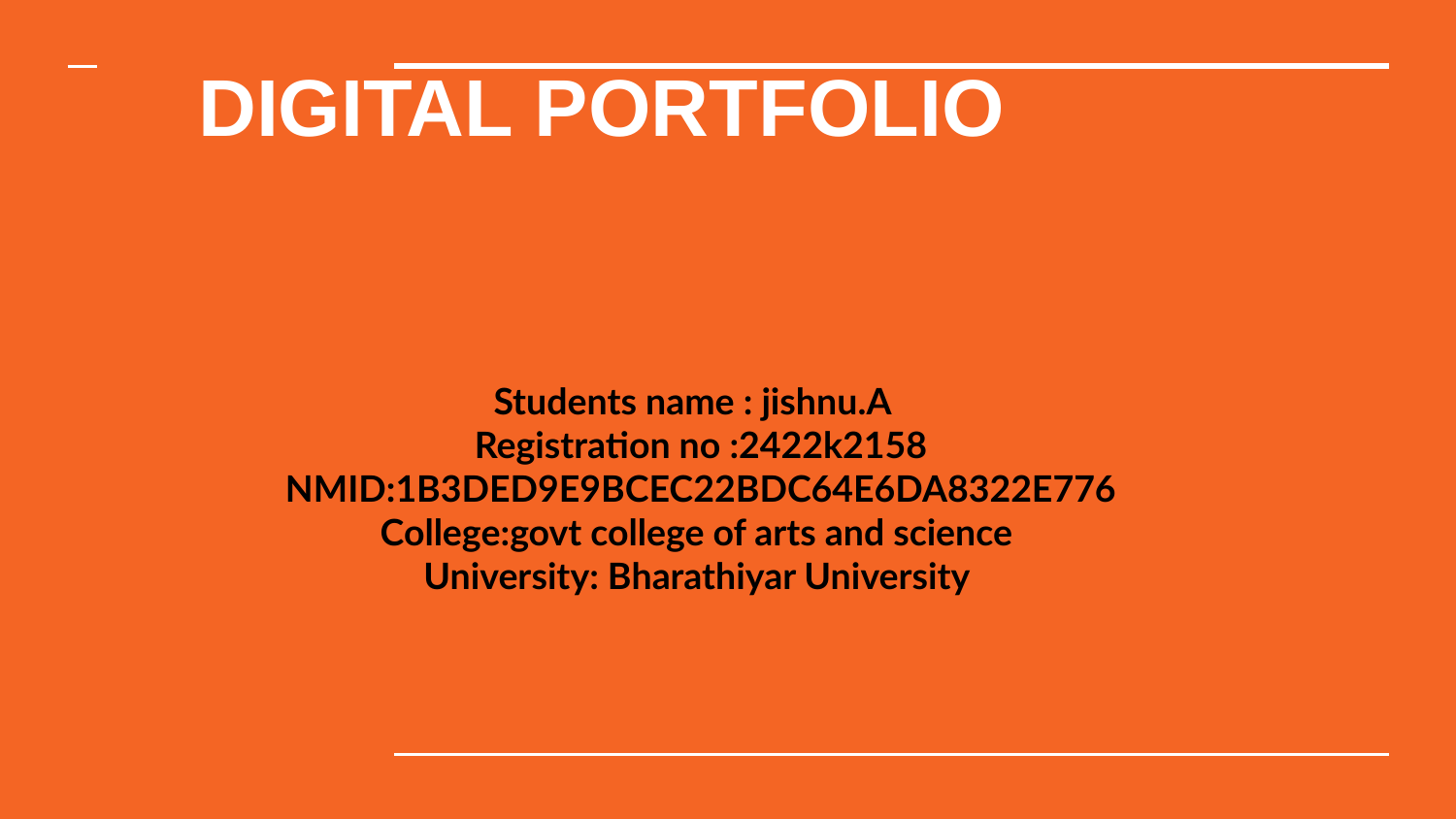

# DIGITAL PORTFOLIO
Students name : jishnu.A
Registration no :2422k2158
NMID:1B3DED9E9BCEC22BDC64E6DA8322E776
College:govt college of arts and science
University: Bharathiyar University